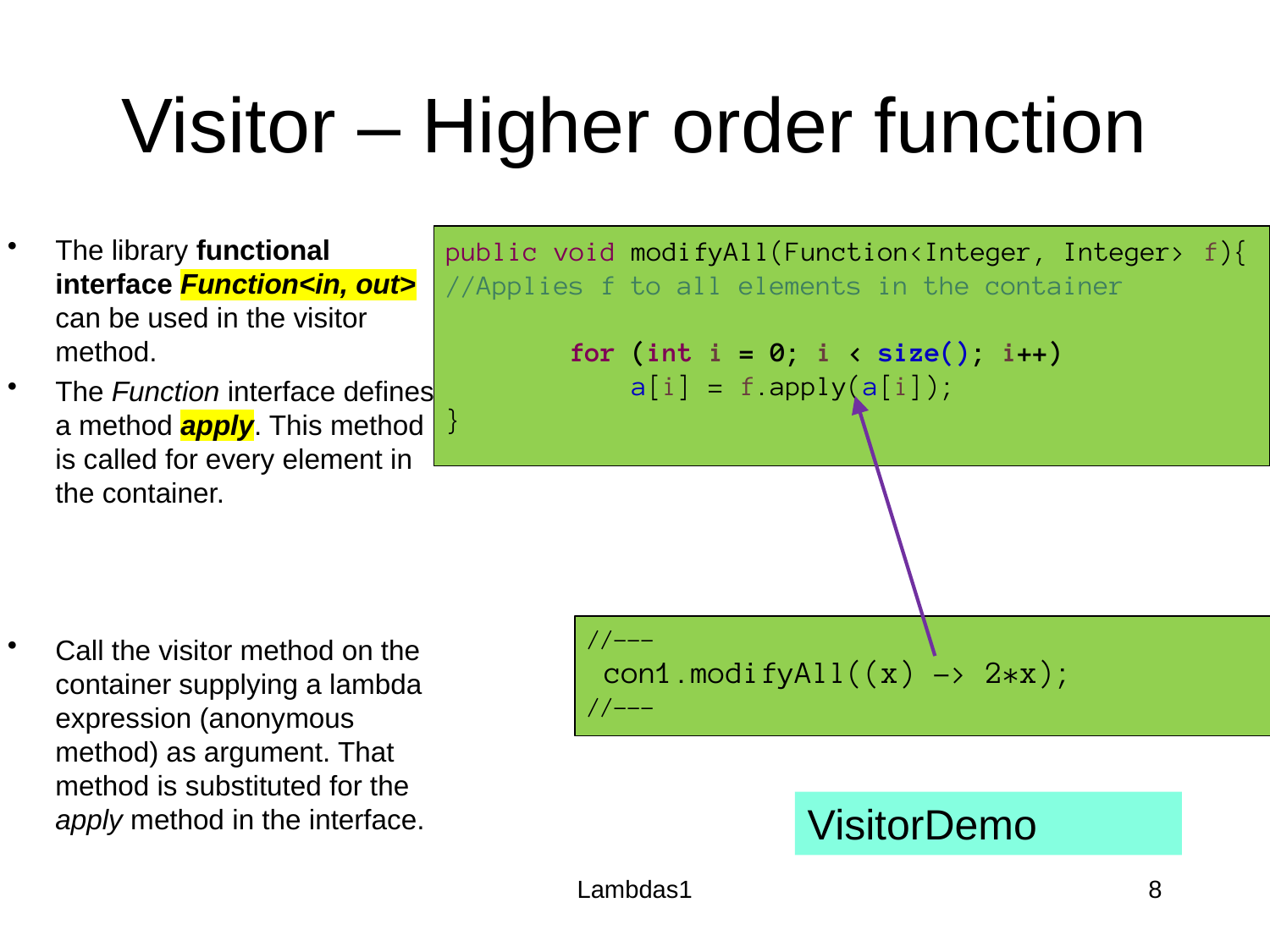

Visitor – Higher order function
public void modifyAll(Function<Integer, Integer> f){ //Applies f to all elements in the container

        for (int i = 0; i < size(); i++)
            a[i] = f.apply(a[i]);
}
The library functional interface Function<in, out> can be used in the visitor method.
The Function interface defines a method apply. This method is called for every element in the container.

Call the visitor method on the container supplying a lambda expression (anonymous method) as argument. That method is substituted for the apply method in the interface.
//---
 con1.modifyAll((x) -> 2*x);
//---
VisitorDemo
Lambdas1
8